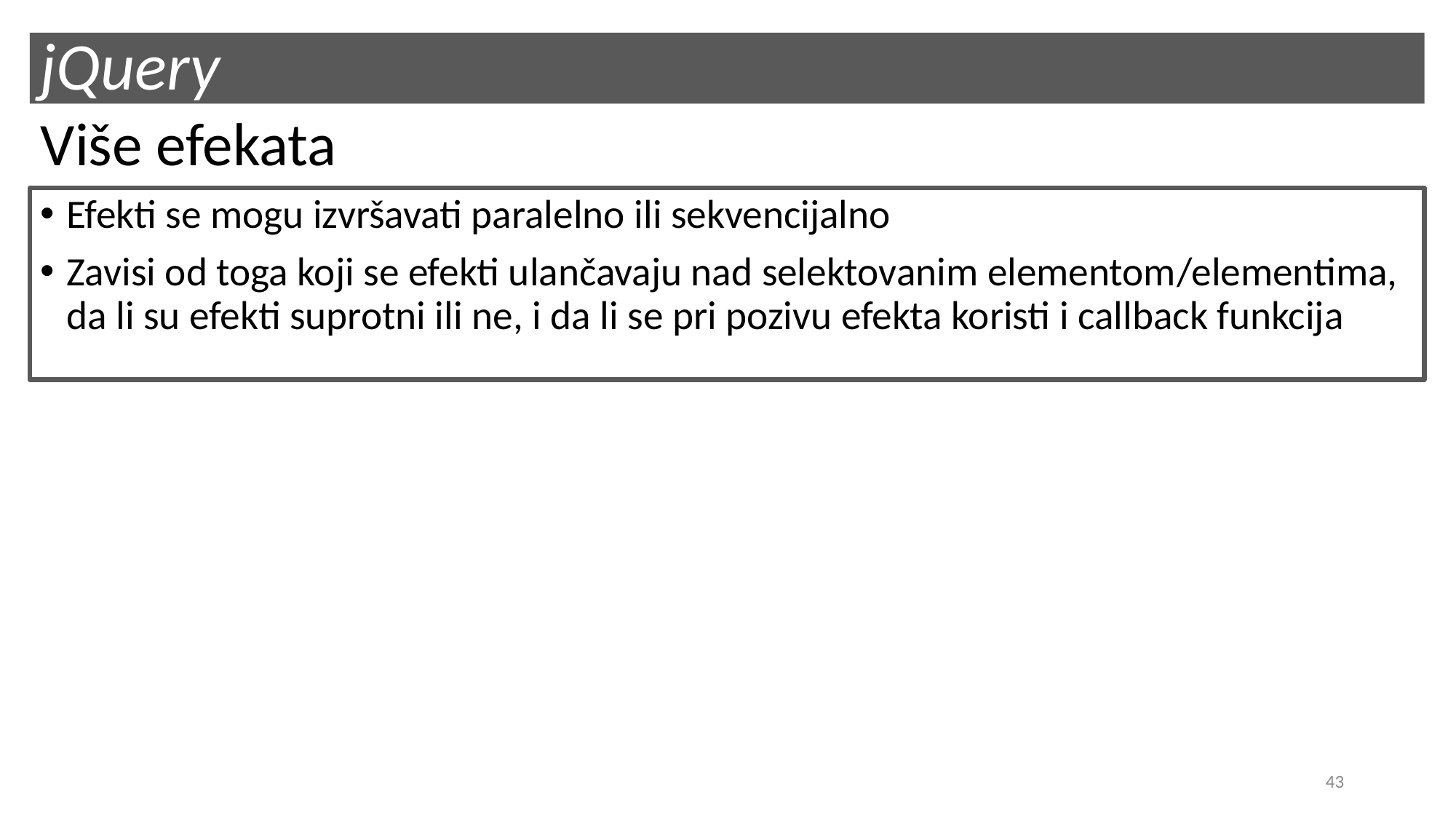

# jQuery
Više efekata
Efekti se mogu izvršavati paralelno ili sekvencijalno
Zavisi od toga koji se efekti ulančavaju nad selektovanim elementom/elementima, da li su efekti suprotni ili ne, i da li se pri pozivu efekta koristi i callback funkcija
43